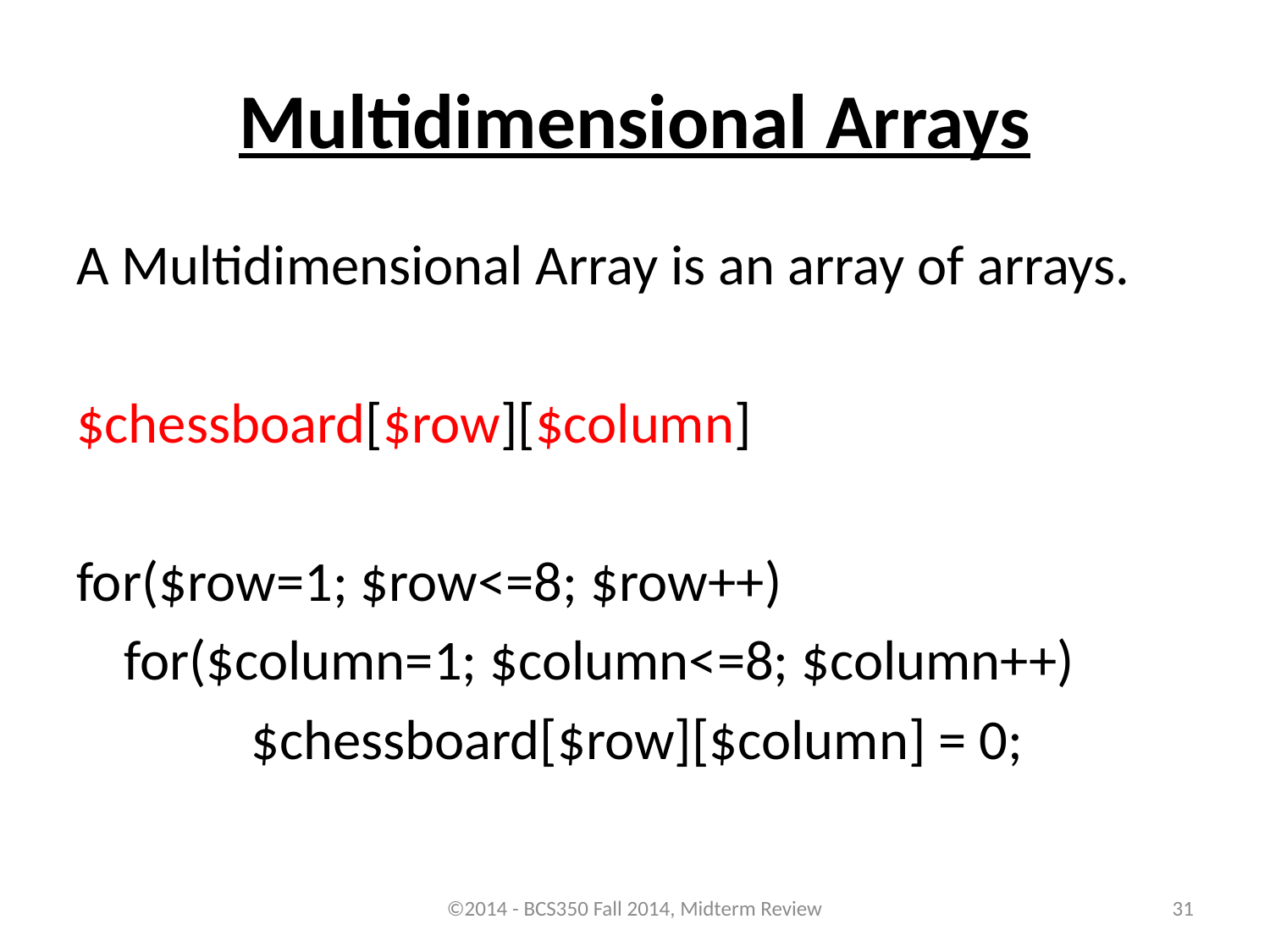

# Multidimensional Arrays
A Multidimensional Array is an array of arrays.

$chessboard[$row][$column]

for($row=1; $row<=8; $row++)
	for($column=1; $column<=8; $column++)
		$chessboard[$row][$column] = 0;
©2014 - BCS350 Fall 2014, Midterm Review
31